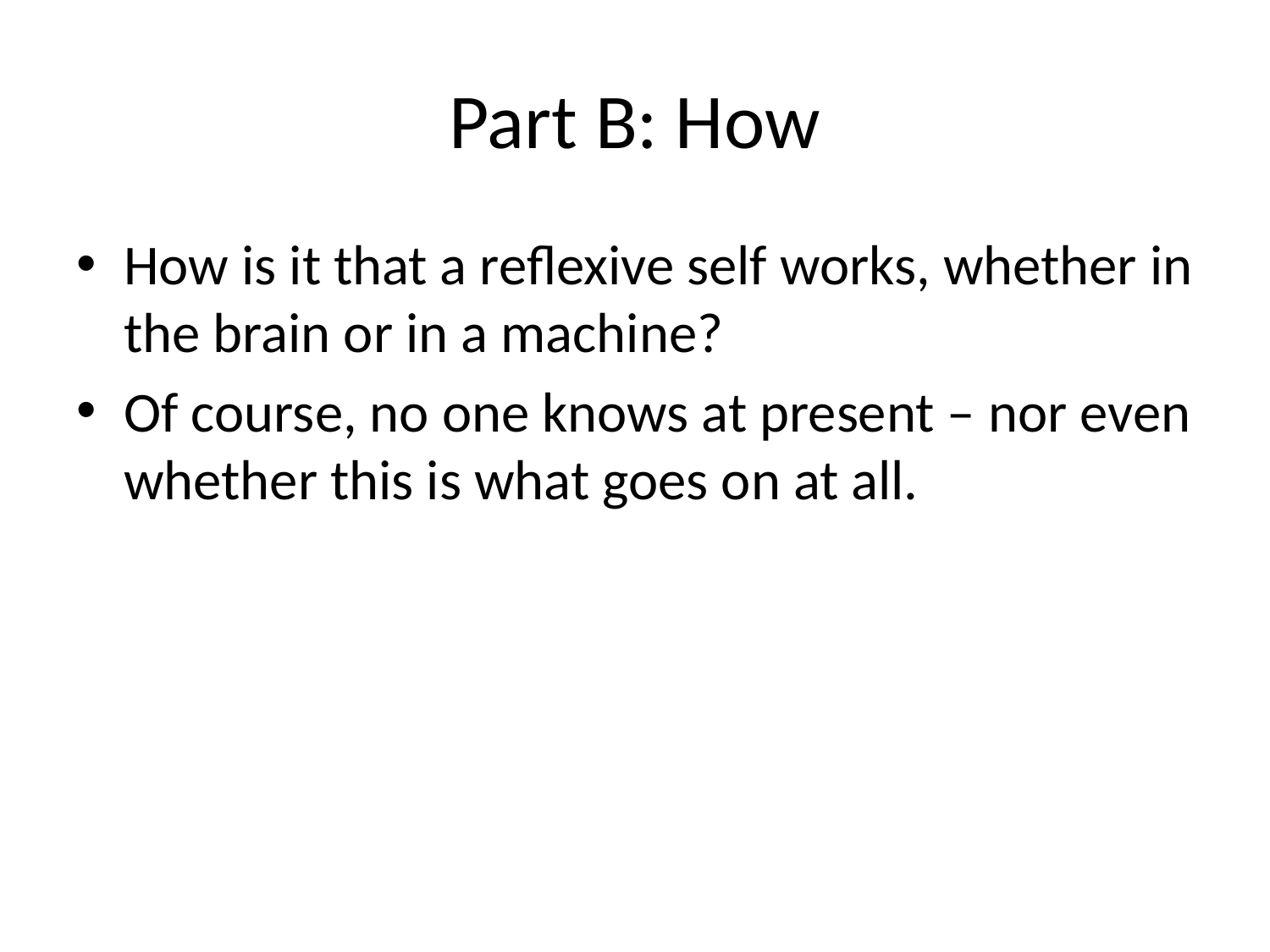

# Part B: How
How is it that a reflexive self works, whether in the brain or in a machine?
Of course, no one knows at present – nor even whether this is what goes on at all.